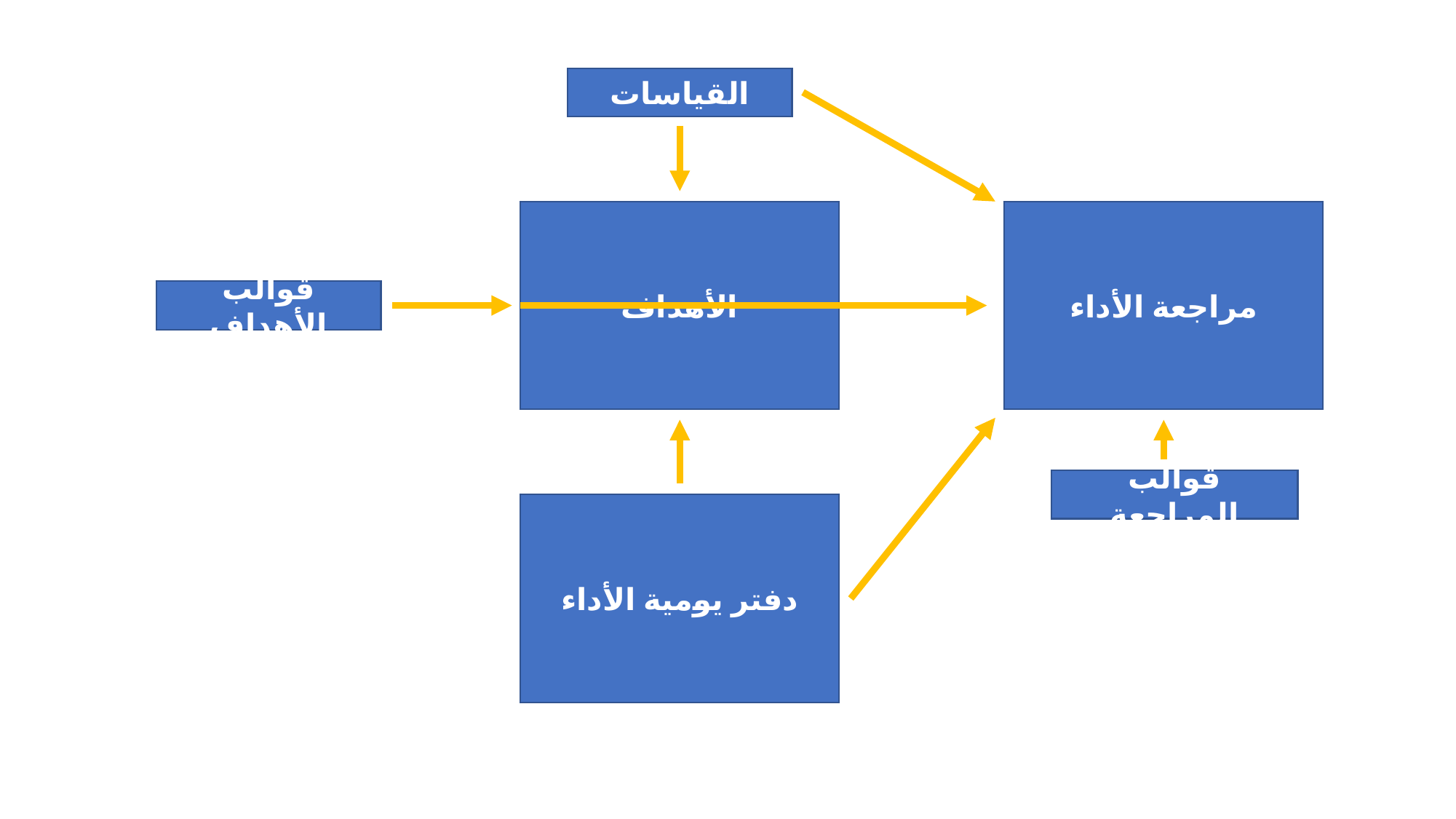

القياسات
مراجعة الأداء
الأهداف
قوالب الأهداف
قوالب المراجعة
دفتر يومية الأداء